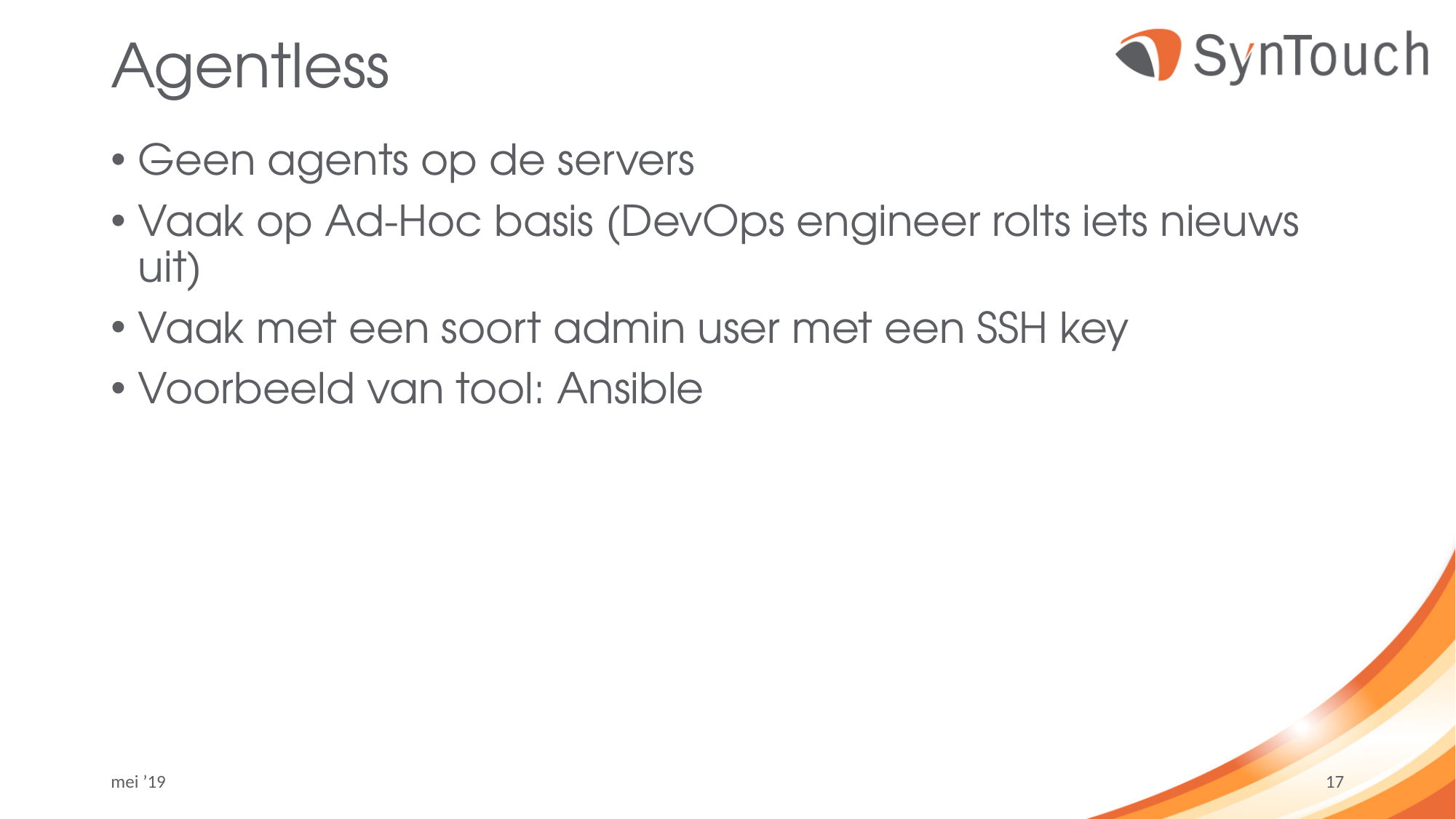

# Agentless
Geen agents op de servers
Vaak op Ad-Hoc basis (DevOps engineer rolts iets nieuws uit)
Vaak met een soort admin user met een SSH key
Voorbeeld van tool: Ansible
mei ’19
17